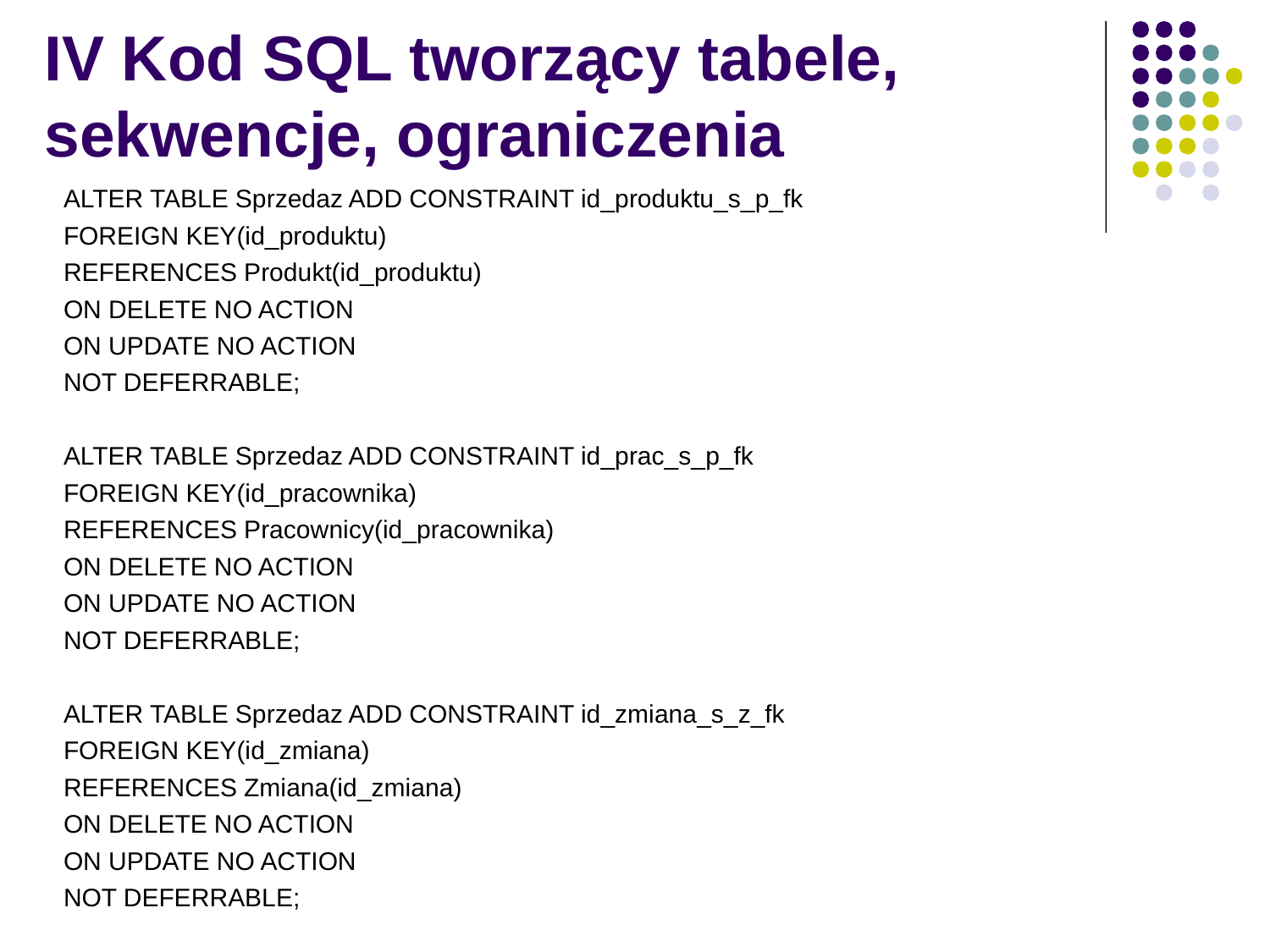

# IV Kod SQL tworzący tabele, sekwencje, ograniczenia
ALTER TABLE Sprzedaz ADD CONSTRAINT id_produktu_s_p_fk
FOREIGN KEY(id_produktu)
REFERENCES Produkt(id_produktu)
ON DELETE NO ACTION
ON UPDATE NO ACTION
NOT DEFERRABLE;

ALTER TABLE Sprzedaz ADD CONSTRAINT id_prac_s_p_fk
FOREIGN KEY(id_pracownika)
REFERENCES Pracownicy(id_pracownika)
ON DELETE NO ACTION
ON UPDATE NO ACTION
NOT DEFERRABLE;

ALTER TABLE Sprzedaz ADD CONSTRAINT id_zmiana_s_z_fk
FOREIGN KEY(id_zmiana)
REFERENCES Zmiana(id_zmiana)
ON DELETE NO ACTION
ON UPDATE NO ACTION
NOT DEFERRABLE;